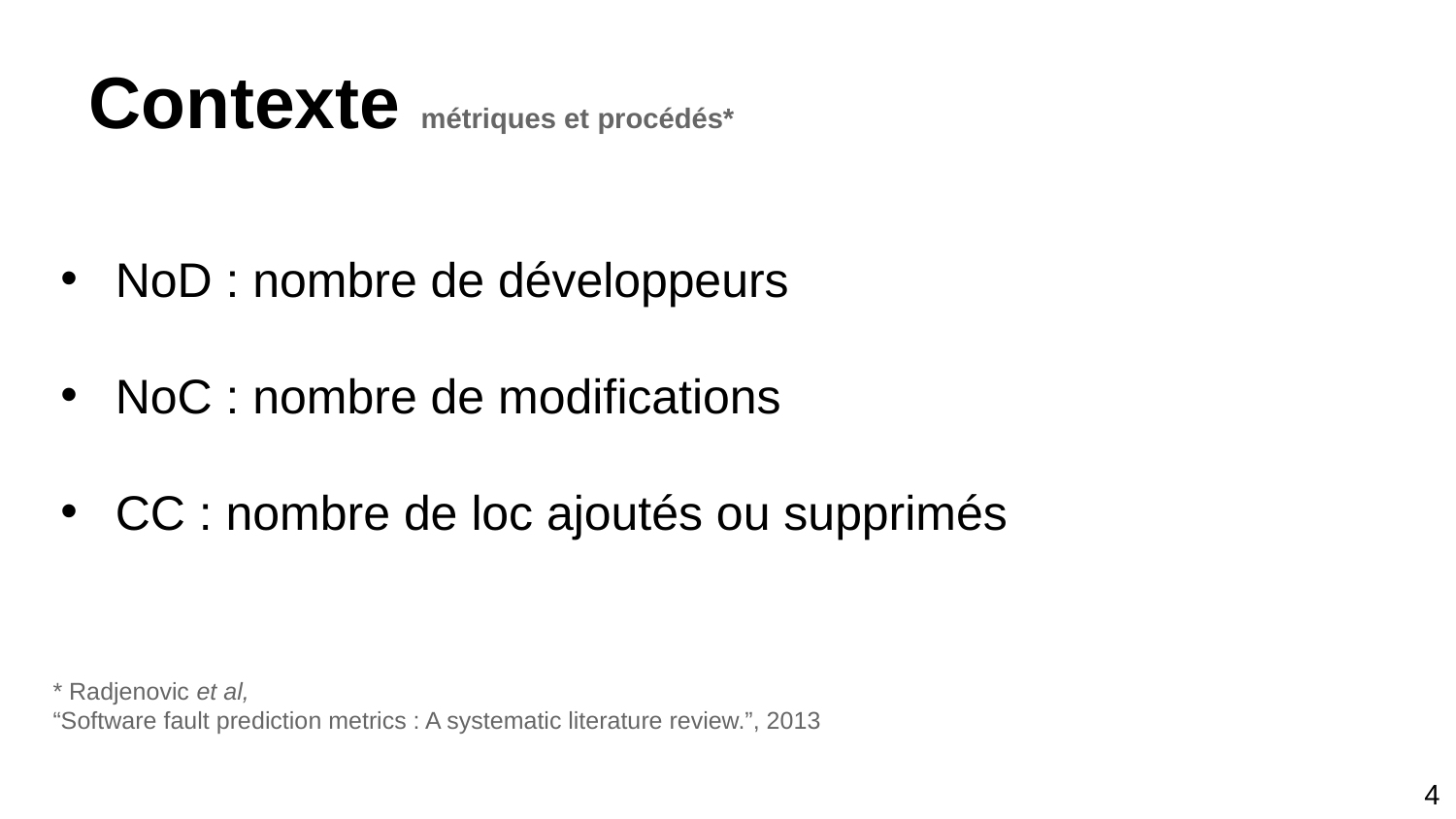

# Contexte métriques et procédés*
NoD : nombre de développeurs
NoC : nombre de modifications
CC : nombre de loc ajoutés ou supprimés
* Radjenovic et al,
“Software fault prediction metrics : A systematic literature review.”, 2013
4